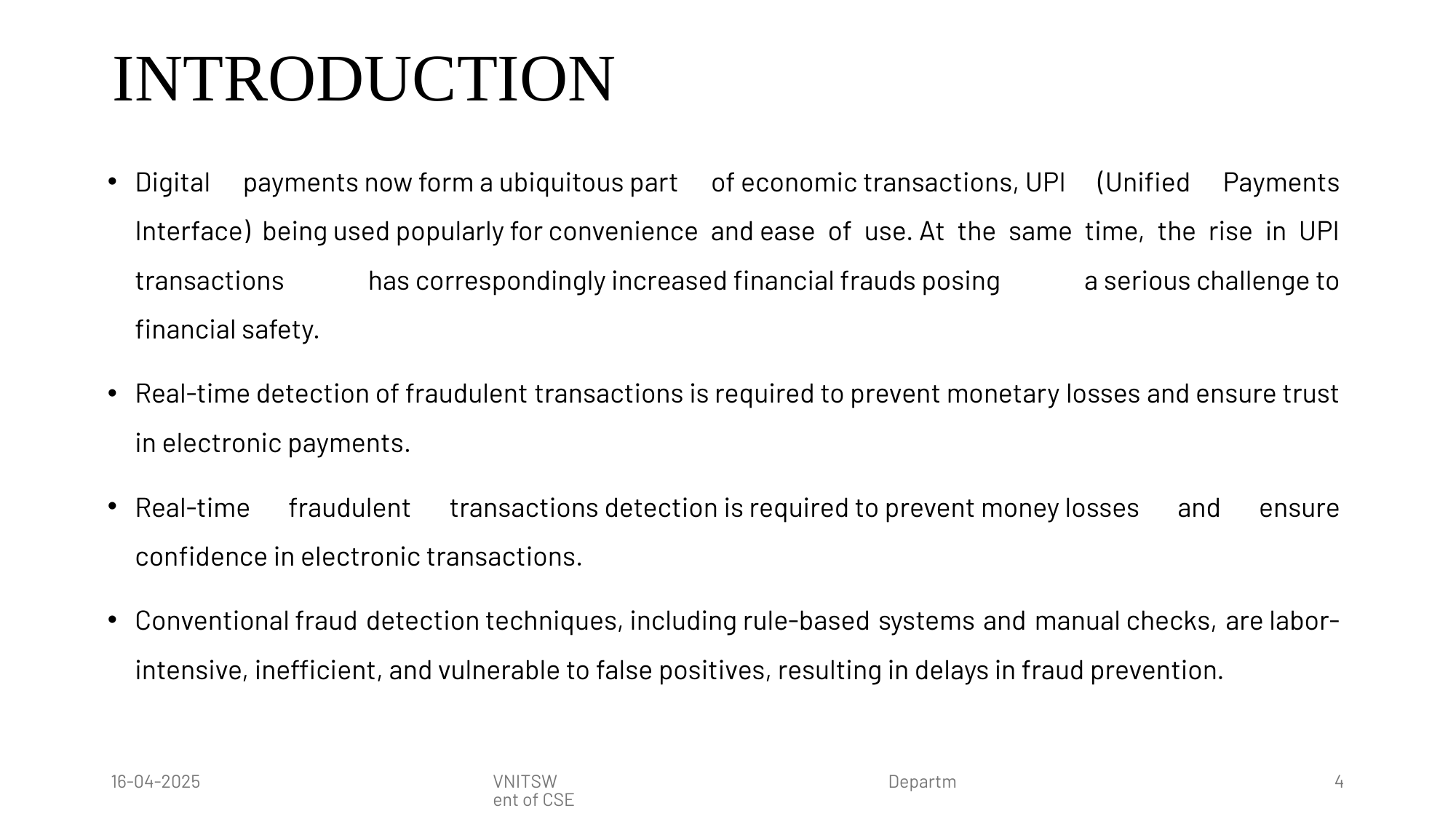

# INTRODUCTION
Digital payments now form a ubiquitous part of economic transactions, UPI (Unified Payments Interface) being used popularly for convenience and ease of use. At the same time, the rise in UPI transactions has correspondingly increased financial frauds posing a serious challenge to financial safety.
Real-time detection of fraudulent transactions is required to prevent monetary losses and ensure trust in electronic payments.
Real-time fraudulent transactions detection is required to prevent money losses and ensure confidence in electronic transactions.
Conventional fraud detection techniques, including rule-based systems and manual checks, are labor-intensive, inefficient, and vulnerable to false positives, resulting in delays in fraud prevention.
16-04-2025
VNITSW                                                                                           Department of CSE
4